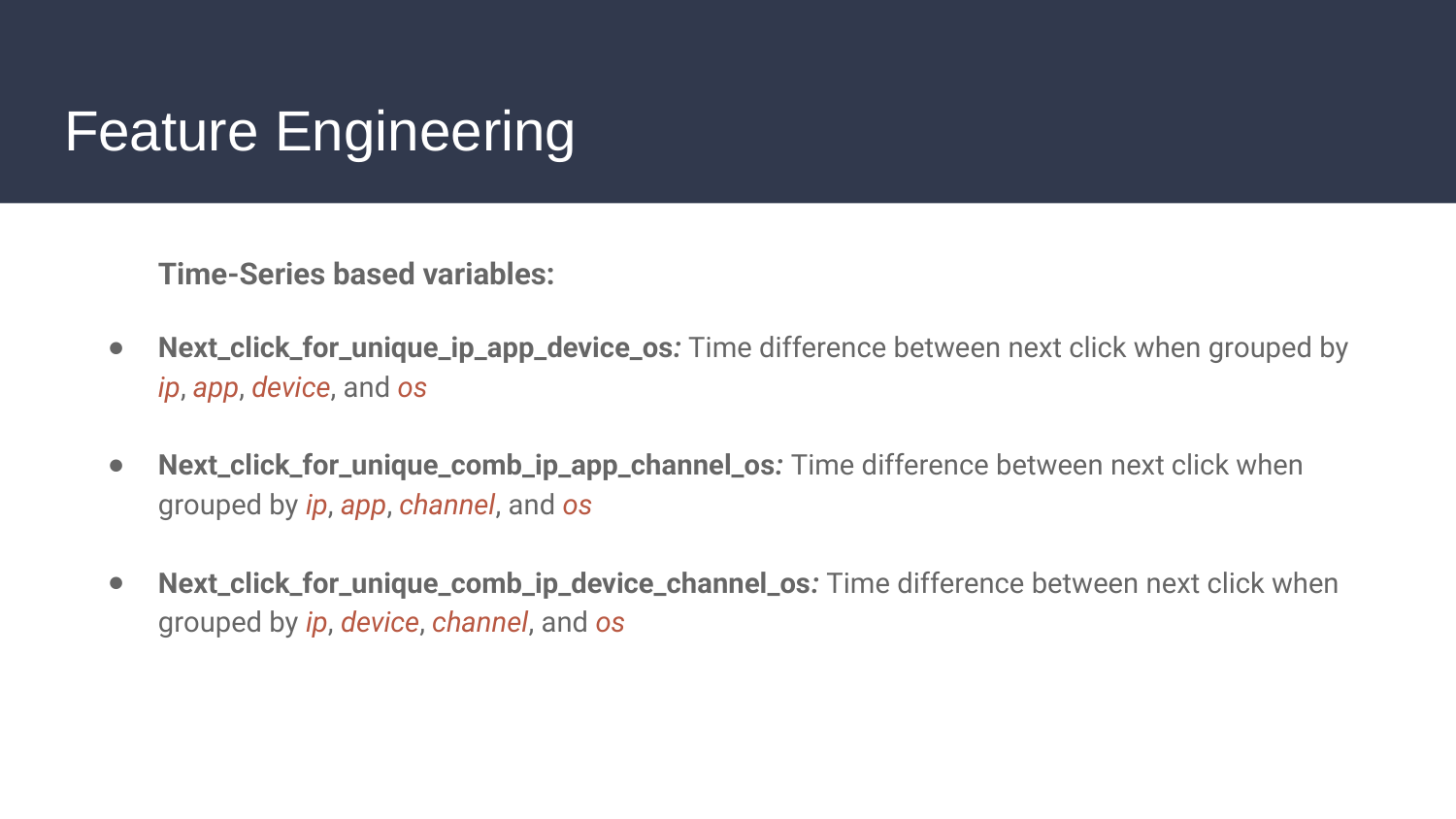

# Feature Engineering

Time-Series based variables:

Next_click_for_unique_ip_app_device_os: Time difference between next click when grouped by ip, app, device, and os
Next_click_for_unique_comb_ip_app_channel_os: Time difference between next click when grouped by ip, app, channel, and os
Next_click_for_unique_comb_ip_device_channel_os: Time difference between next click when grouped by ip, device, channel, and os